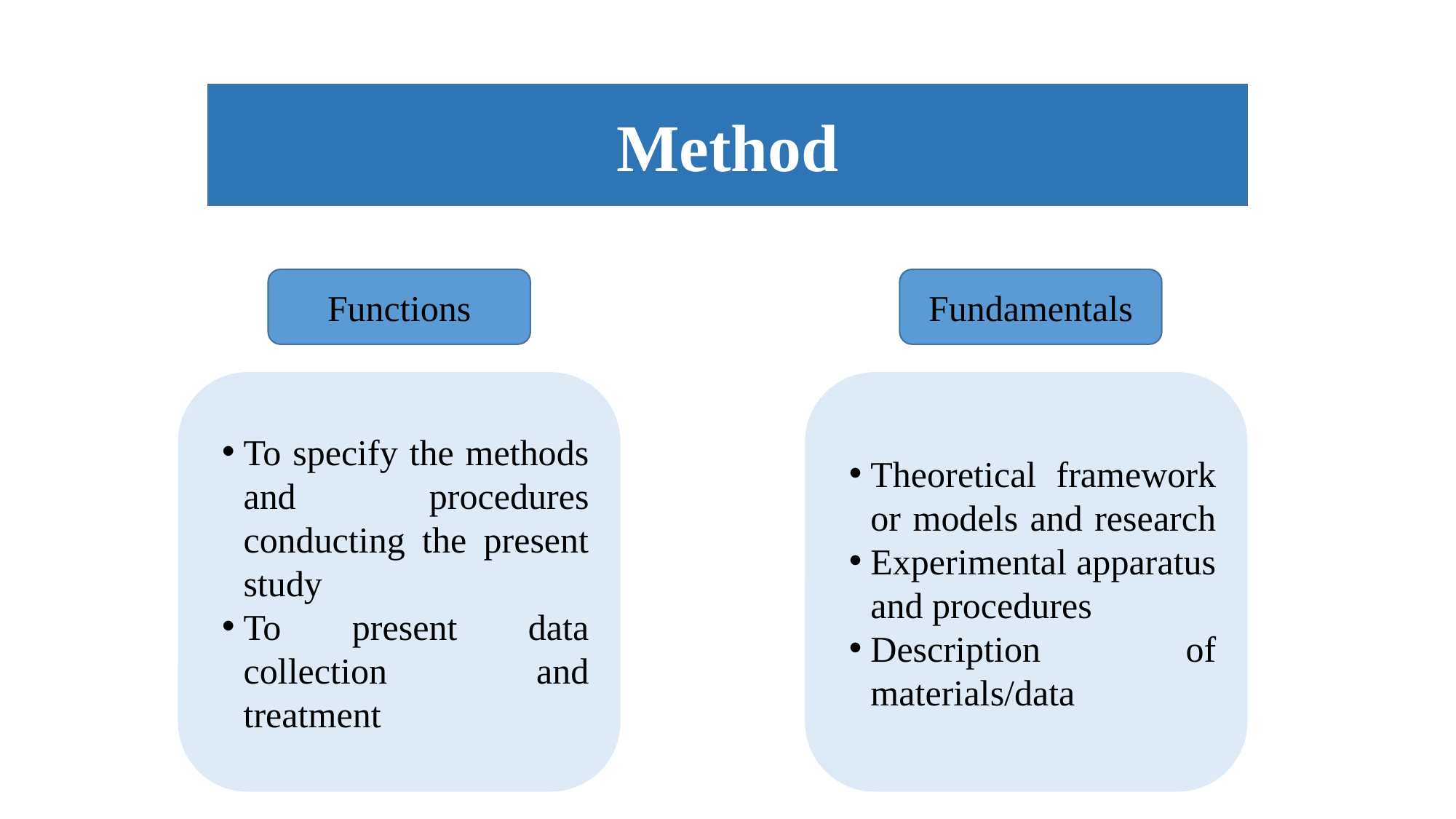

Method
Functions
Fundamentals
To specify the methods and procedures conducting the present study
To present data collection and treatment
Theoretical framework or models and research
Experimental apparatus and procedures
Description of materials/data